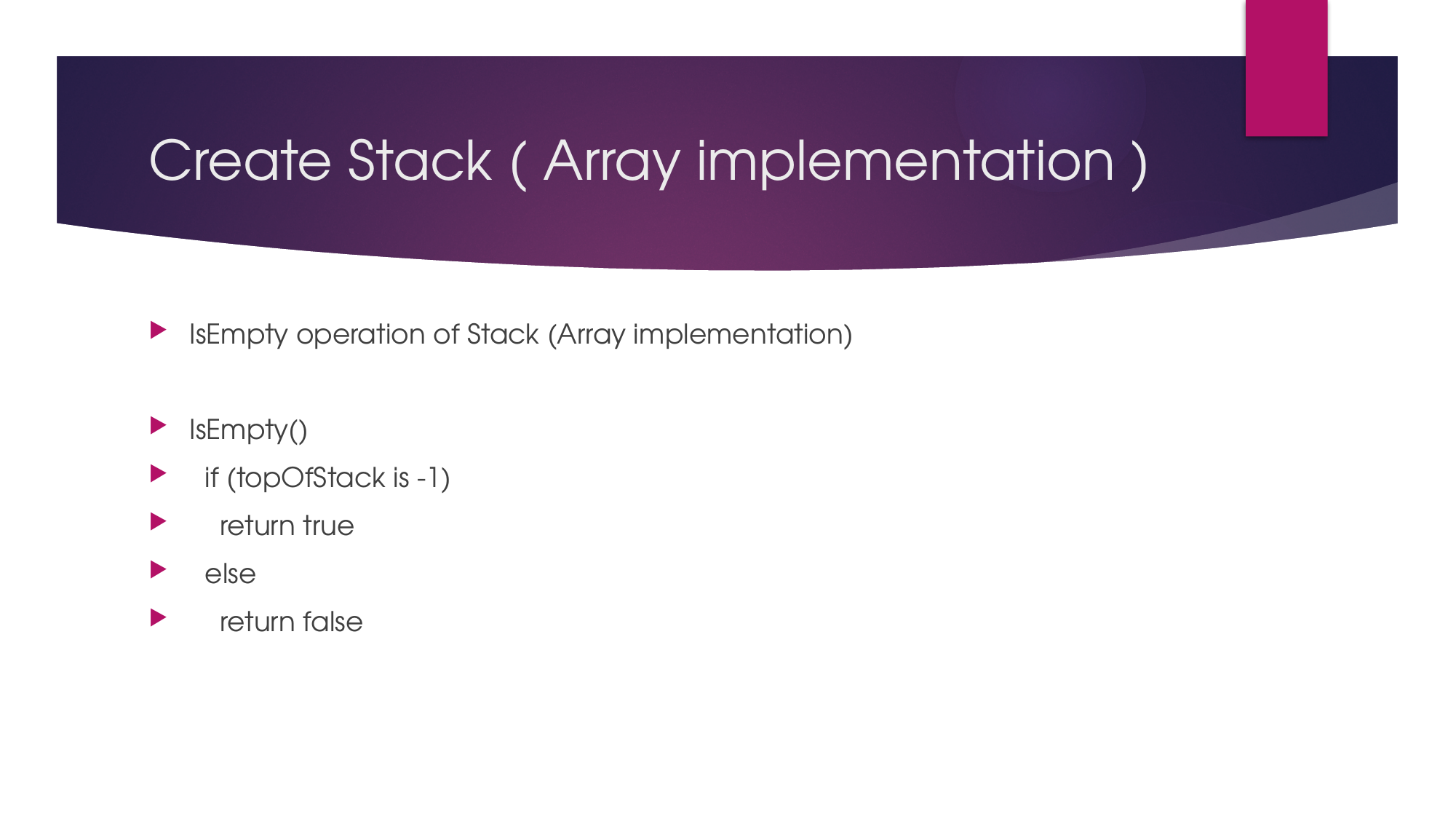

# Create Stack ( Array implementation )
IsEmpty operation of Stack (Array implementation)

IsEmpty()
  if (topOfStack is -1)
    return true
  else
    return false